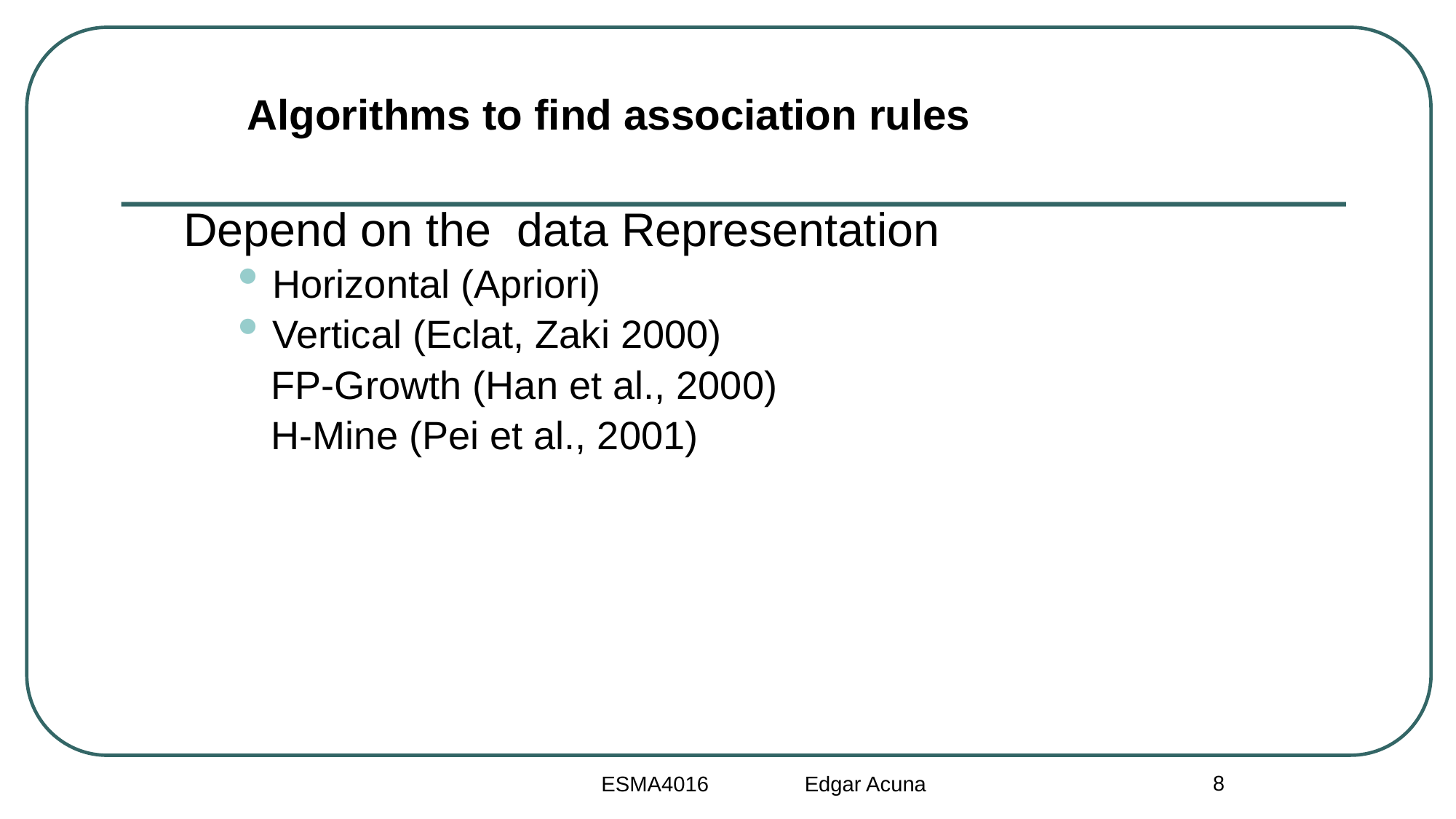

Algorithms to find association rules
Depend on the  data Representation
Horizontal (Apriori)
Vertical (Eclat, Zaki 2000)
   FP-Growth (Han et al., 2000)
   H-Mine (Pei et al., 2001)

8
ESMA4016                Edgar Acuna